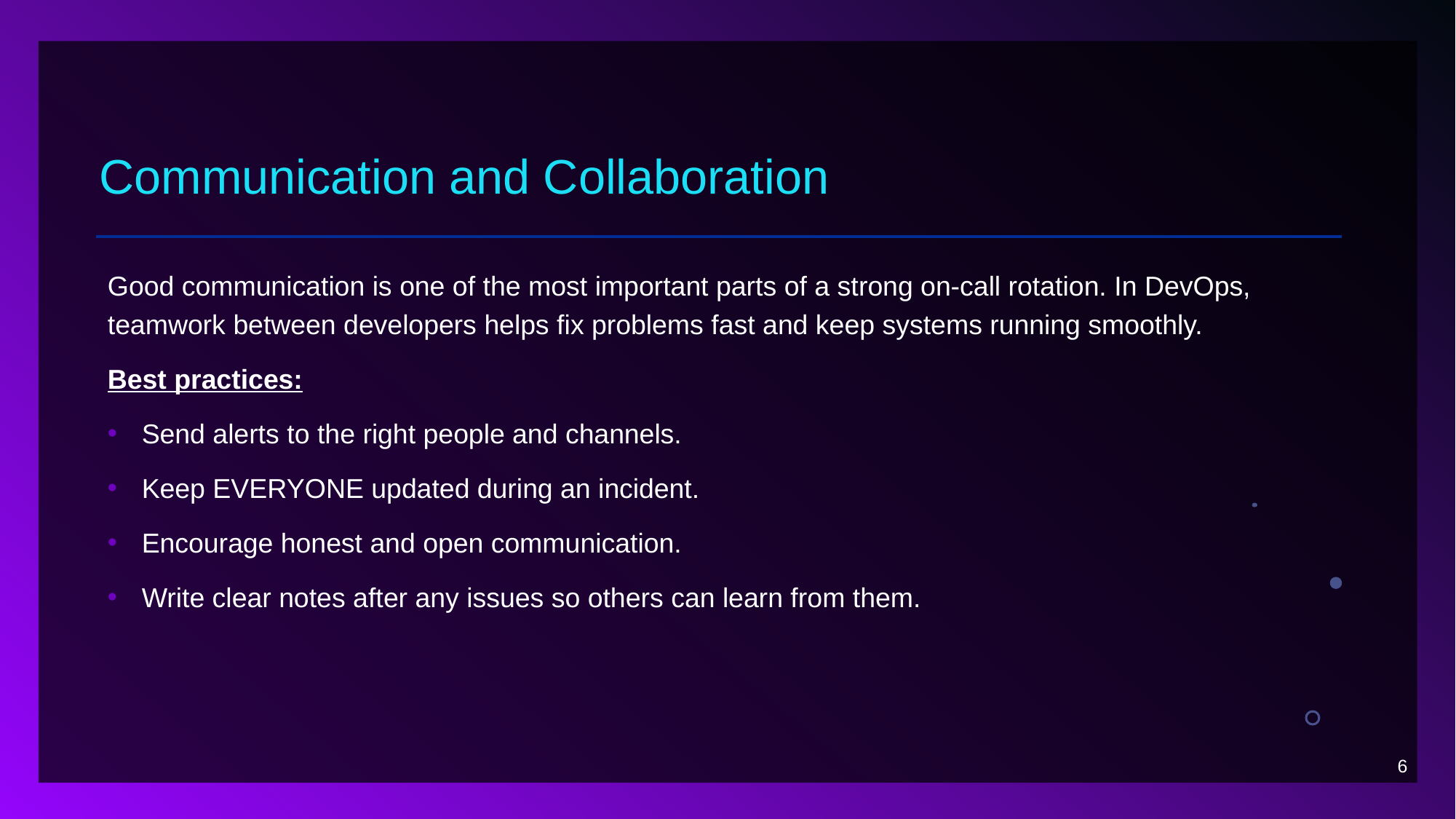

# Communication and Collaboration
Good communication is one of the most important parts of a strong on-call rotation. In DevOps, teamwork between developers helps fix problems fast and keep systems running smoothly.
Best practices:
Send alerts to the right people and channels.
Keep EVERYONE updated during an incident.
Encourage honest and open communication.
Write clear notes after any issues so others can learn from them.
6